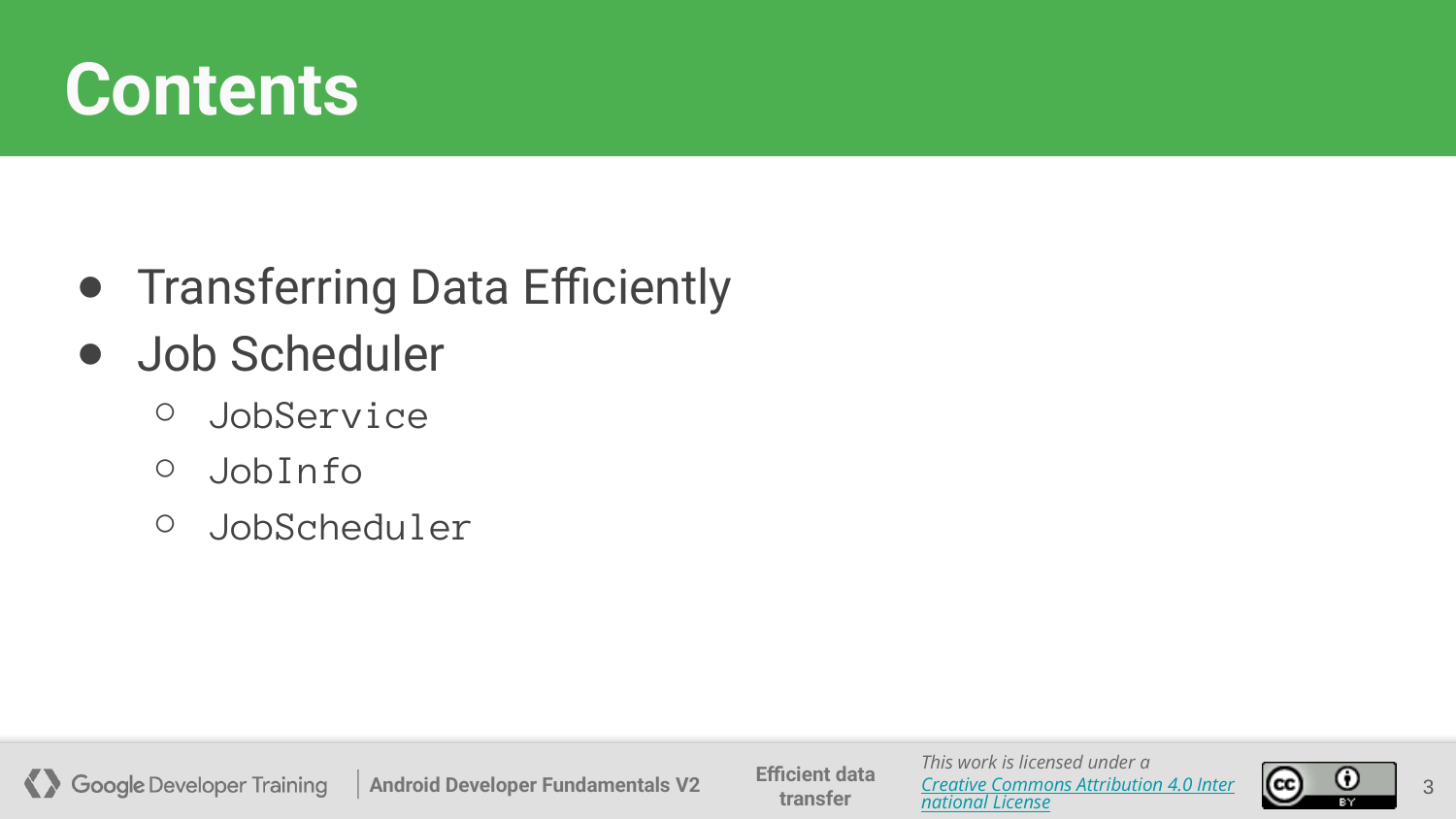

# Contents
Transferring Data Efficiently
Job Scheduler
JobService
JobInfo
JobScheduler
3